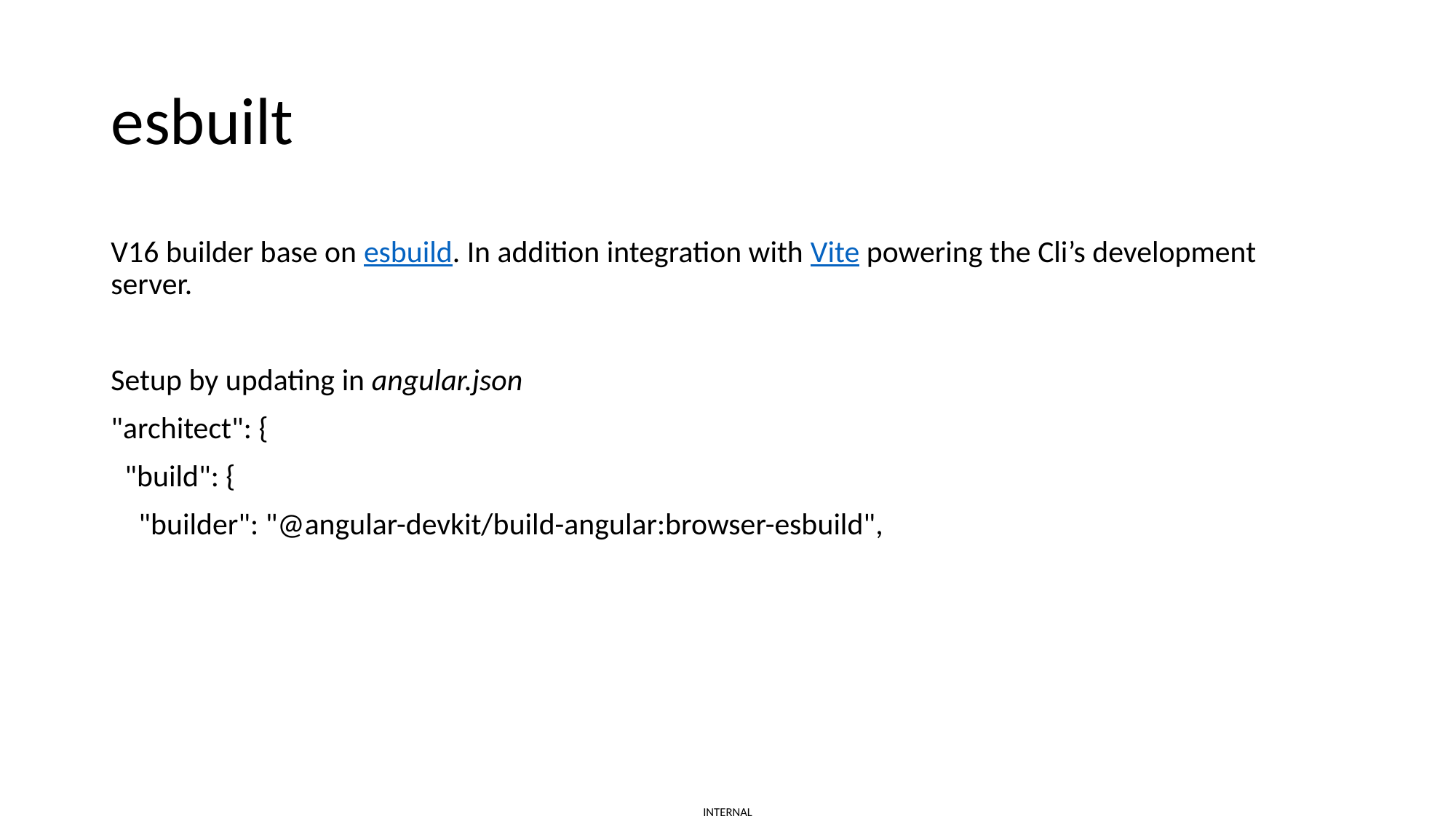

# esbuilt
V16 builder base on esbuild. In addition integration with Vite powering the Cli’s development server.

Setup by updating in angular.json
"architect": {
  "build": {
    "builder": "@angular-devkit/build-angular:browser-esbuild",